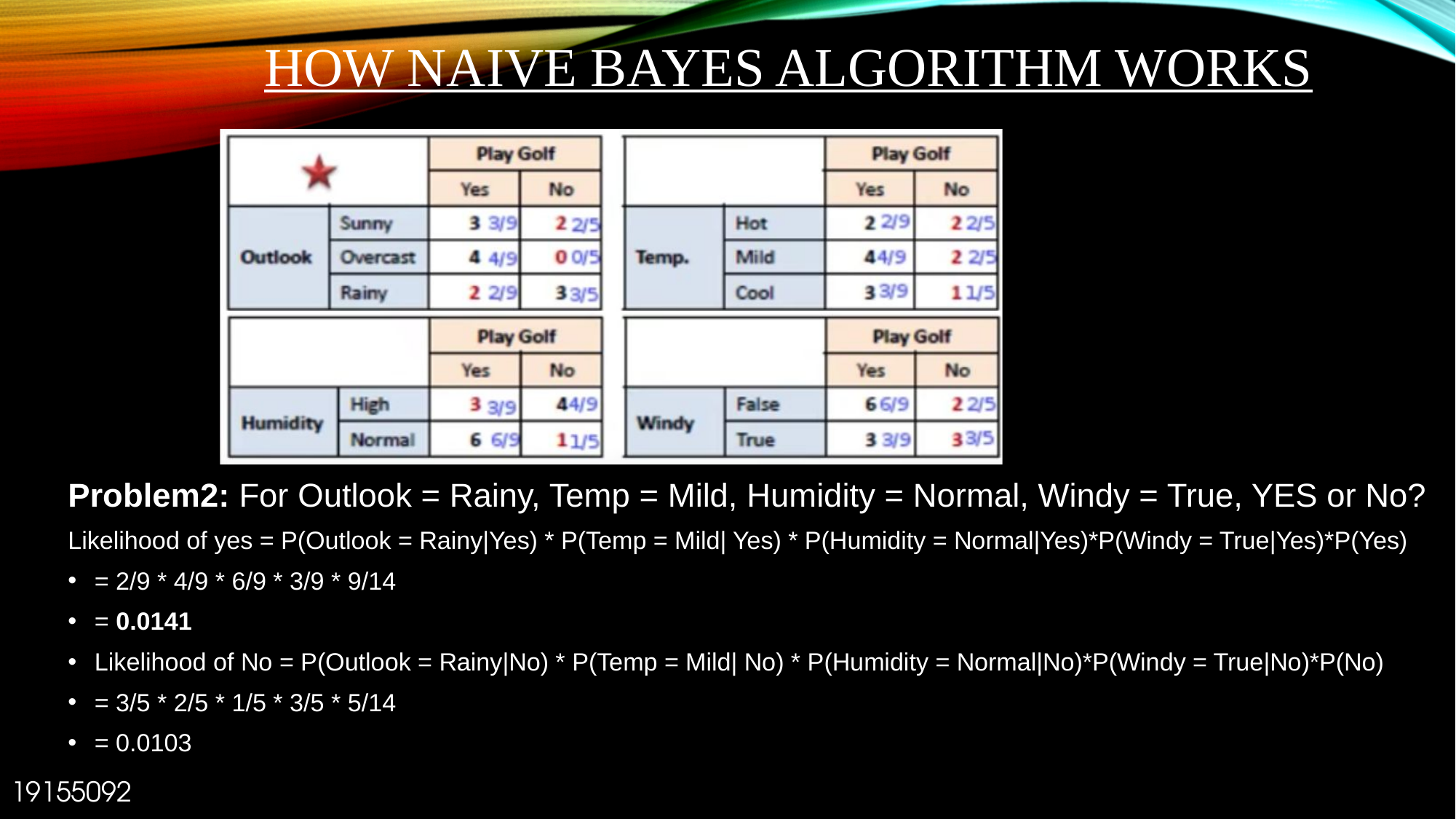

# How Naive Bayes algorithm works

Problem2: For Outlook = Rainy, Temp = Mild, Humidity = Normal, Windy = True, YES or No?
Likelihood of yes = P(Outlook = Rainy|Yes) * P(Temp = Mild| Yes) * P(Humidity = Normal|Yes)*P(Windy = True|Yes)*P(Yes)
= 2/9 * 4/9 * 6/9 * 3/9 * 9/14
= 0.0141
Likelihood of No = P(Outlook = Rainy|No) * P(Temp = Mild| No) * P(Humidity = Normal|No)*P(Windy = True|No)*P(No)
= 3/5 * 2/5 * 1/5 * 3/5 * 5/14
= 0.0103

19155092